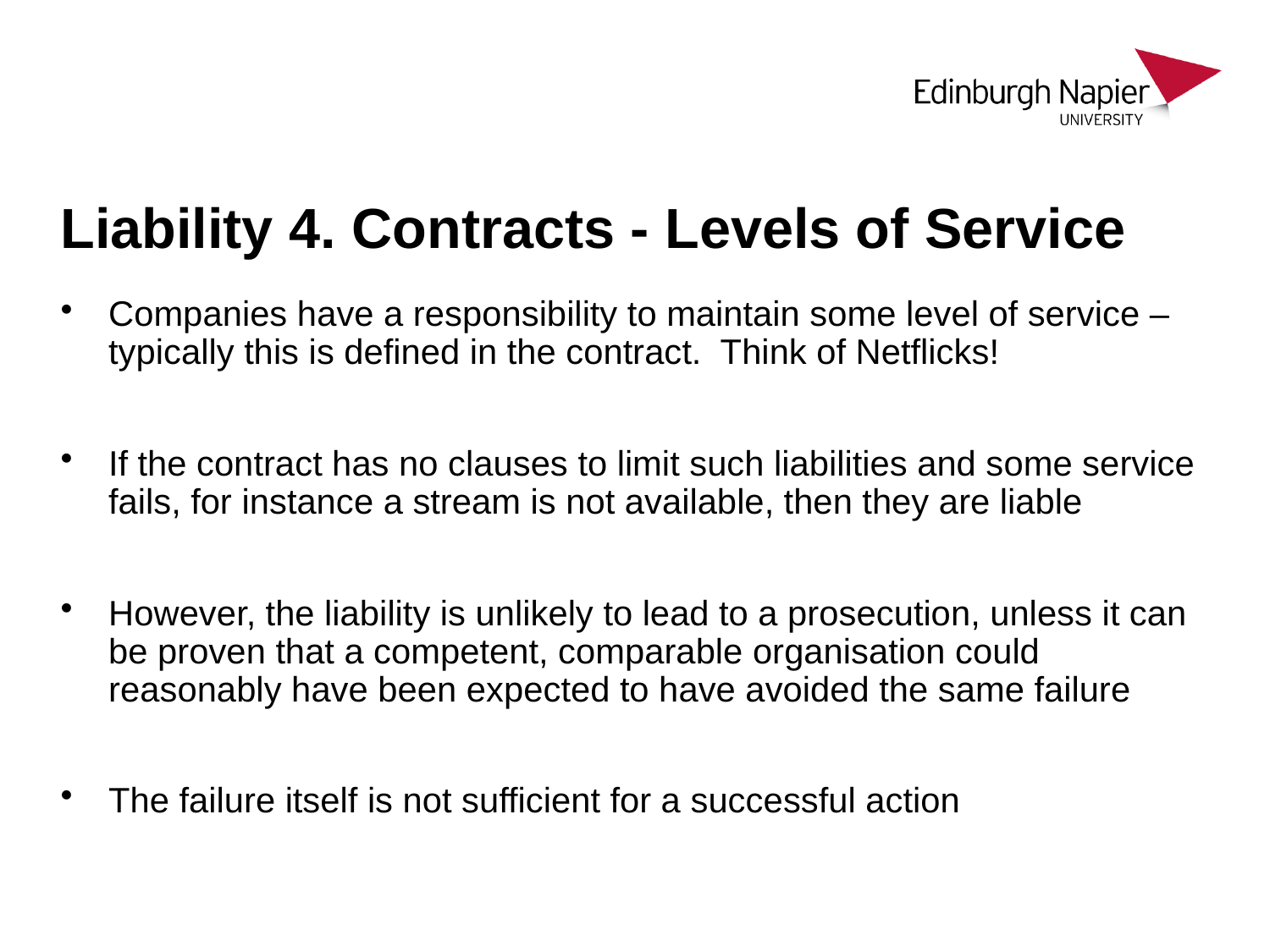

# Liability 4. Contracts - Levels of Service
Companies have a responsibility to maintain some level of service – typically this is defined in the contract.  Think of Netflicks!

If the contract has no clauses to limit such liabilities and some service fails, for instance a stream is not available, then they are liable

However, the liability is unlikely to lead to a prosecution, unless it can be proven that a competent, comparable organisation could reasonably have been expected to have avoided the same failure

The failure itself is not sufficient for a successful action